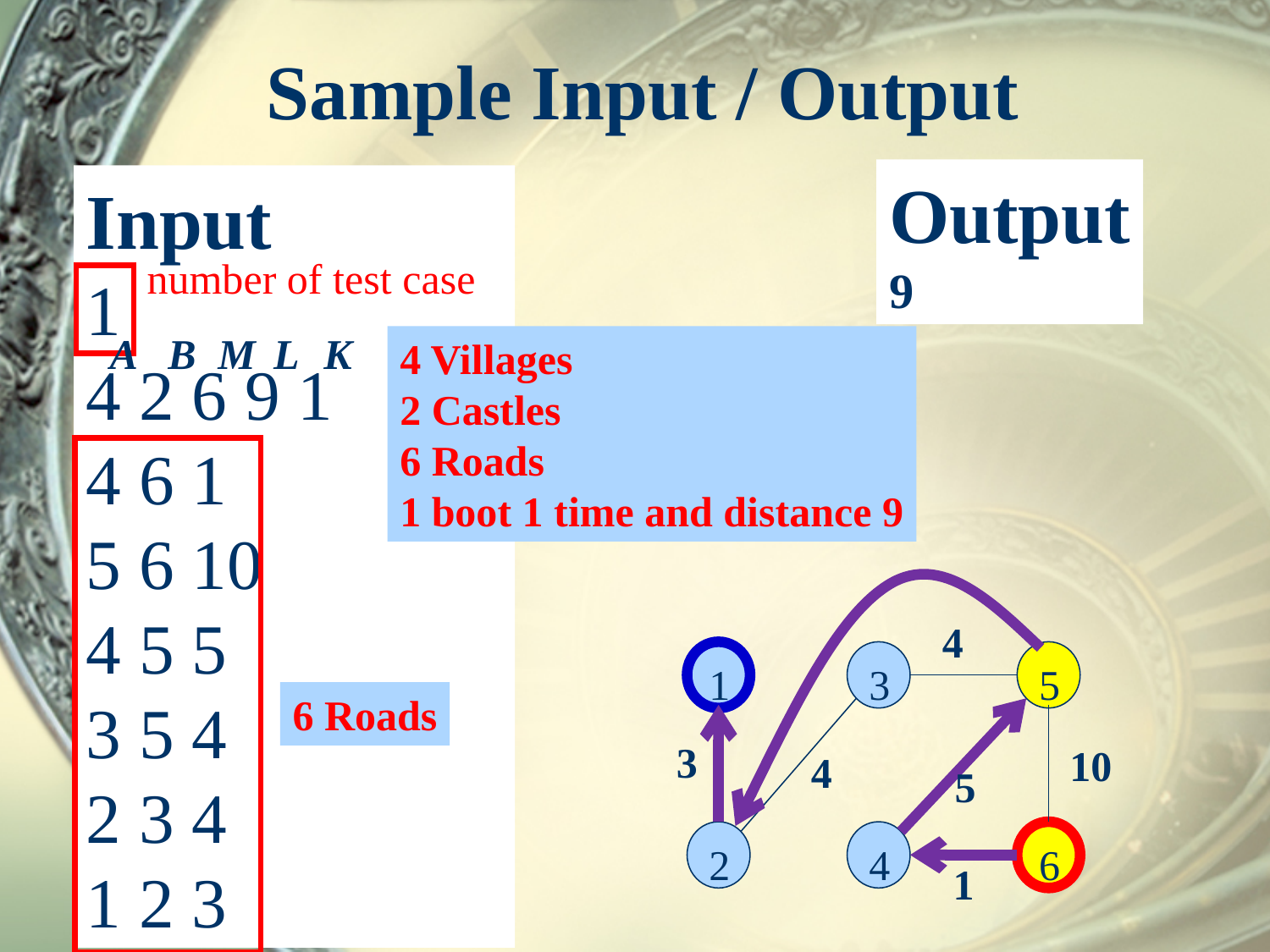

# Sample Input / Output
Output
9
Input
1
4 2 6 9 1
4 6 1
5 6 10
4 5 5
3 5 4
2 3 4
1 2 3
number of test case

A
B
M
L
K
4 Villages
2 Castles
6 Roads
1 boot 1 time and distance 9

4
1
3
5
6 Roads
3
10
4
5
2
4
6
1